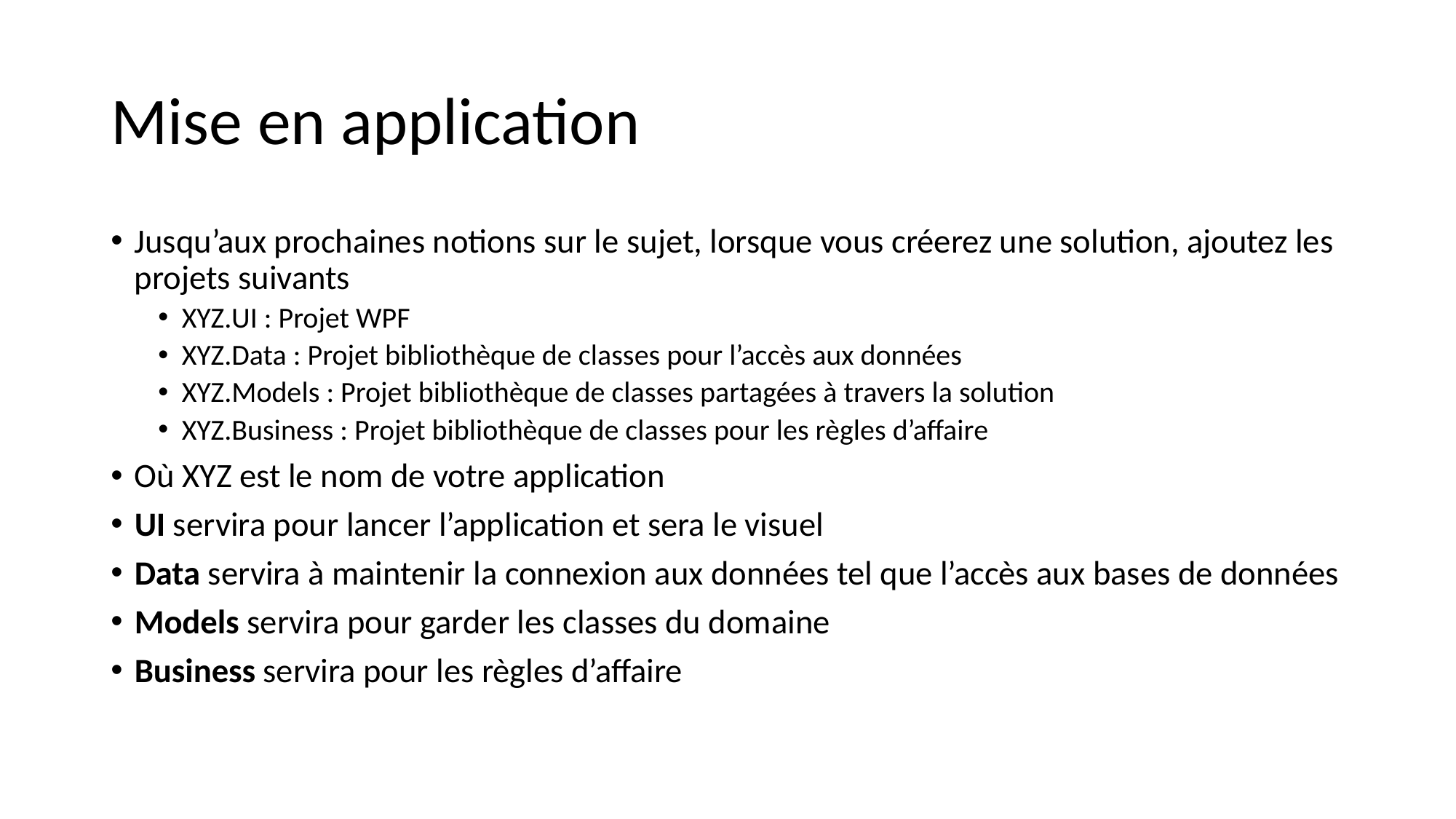

# Mise en application
Jusqu’aux prochaines notions sur le sujet, lorsque vous créerez une solution, ajoutez les projets suivants
XYZ.UI : Projet WPF
XYZ.Data : Projet bibliothèque de classes pour l’accès aux données
XYZ.Models : Projet bibliothèque de classes partagées à travers la solution
XYZ.Business : Projet bibliothèque de classes pour les règles d’affaire
Où XYZ est le nom de votre application
UI servira pour lancer l’application et sera le visuel
Data servira à maintenir la connexion aux données tel que l’accès aux bases de données
Models servira pour garder les classes du domaine
Business servira pour les règles d’affaire